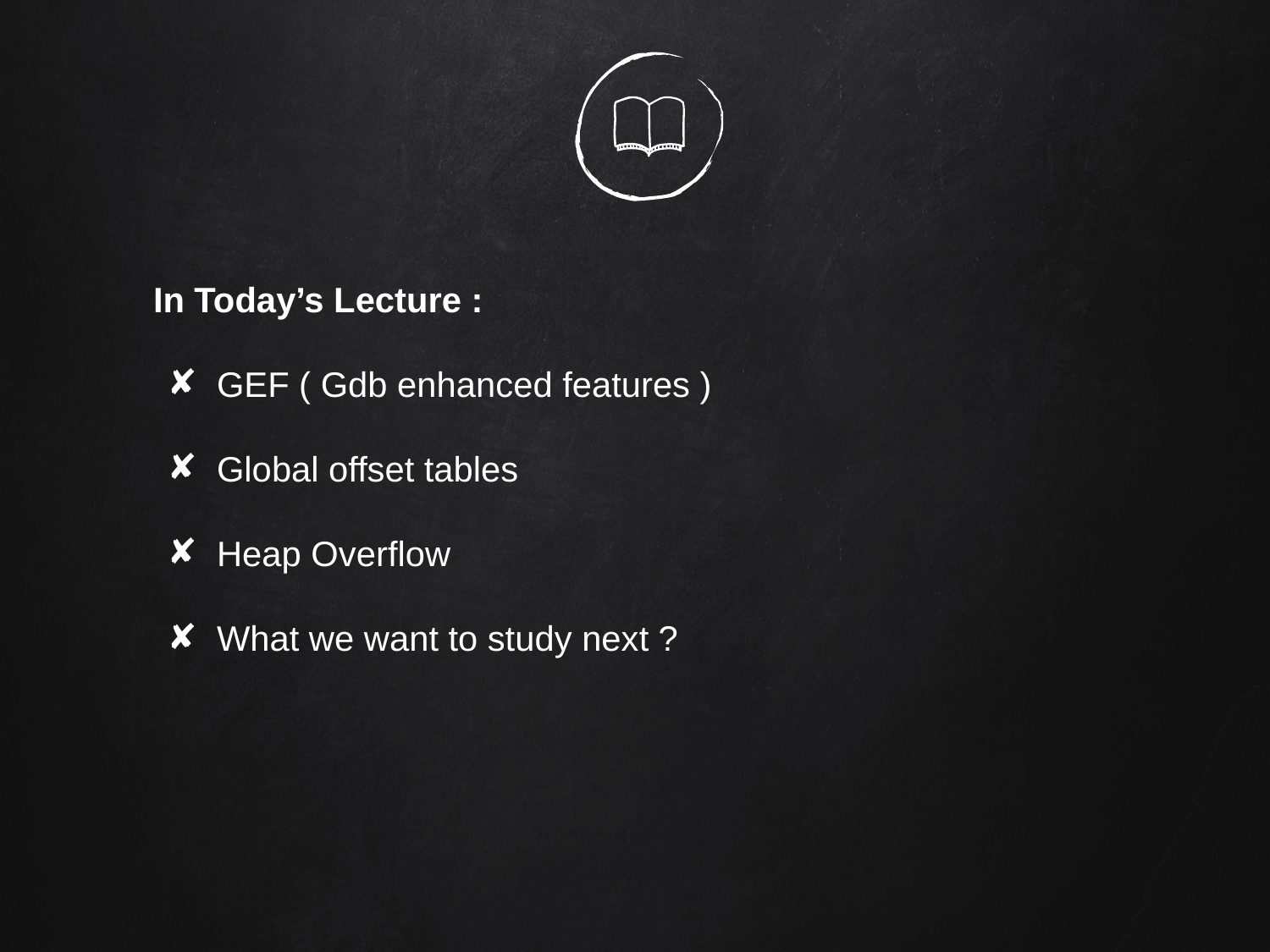

In Today’s Lecture :

GEF ( Gdb enhanced features )

Global offset tables

Heap Overflow

What we want to study next ?